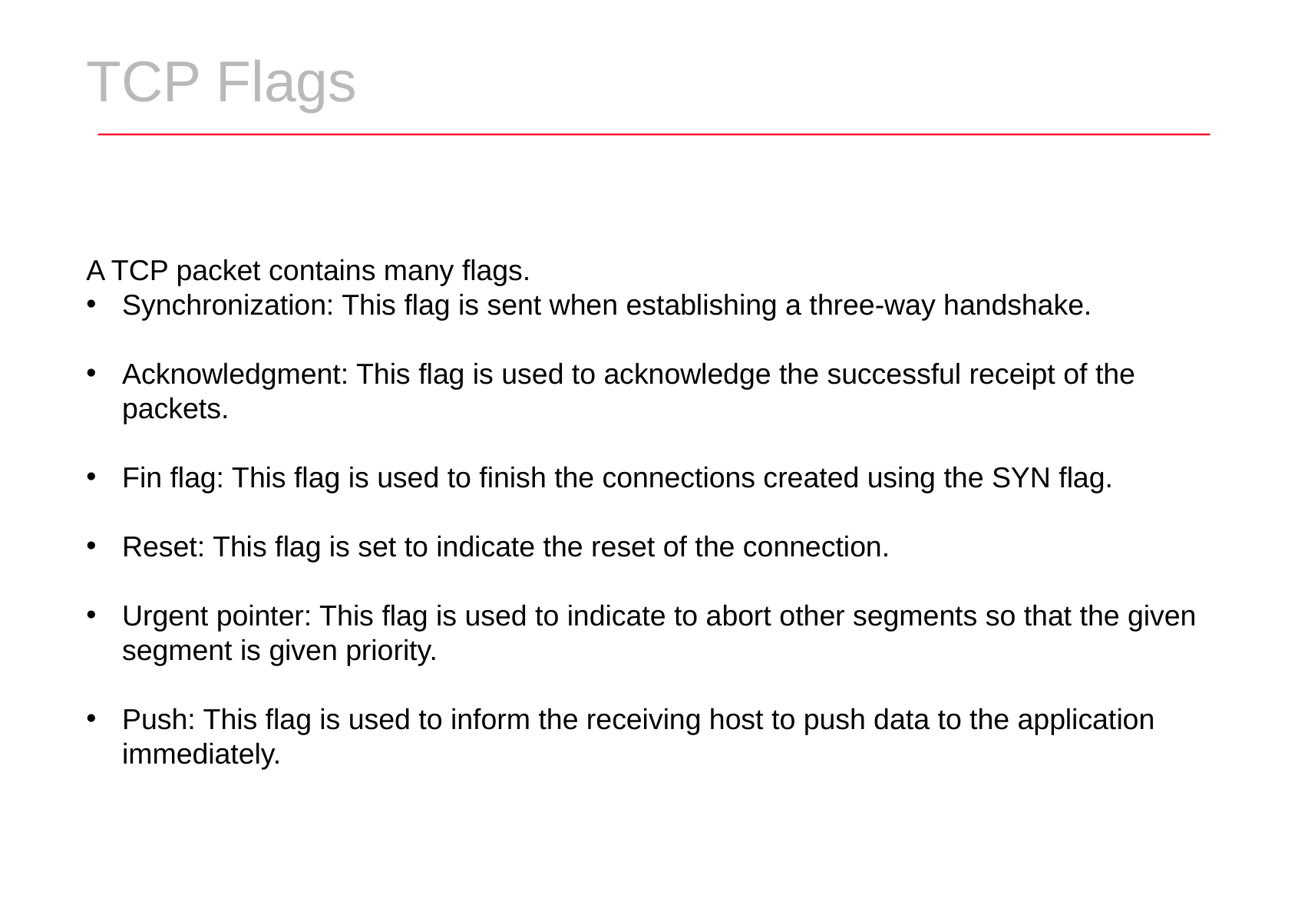

# TCP Flags
A TCP packet contains many flags.
Synchronization: This flag is sent when establishing a three-way handshake.

Acknowledgment: This flag is used to acknowledge the successful receipt of the packets.

Fin flag: This flag is used to finish the connections created using the SYN flag.

Reset: This flag is set to indicate the reset of the connection.

Urgent pointer: This flag is used to indicate to abort other segments so that the given segment is given priority.

Push: This flag is used to inform the receiving host to push data to the application immediately.